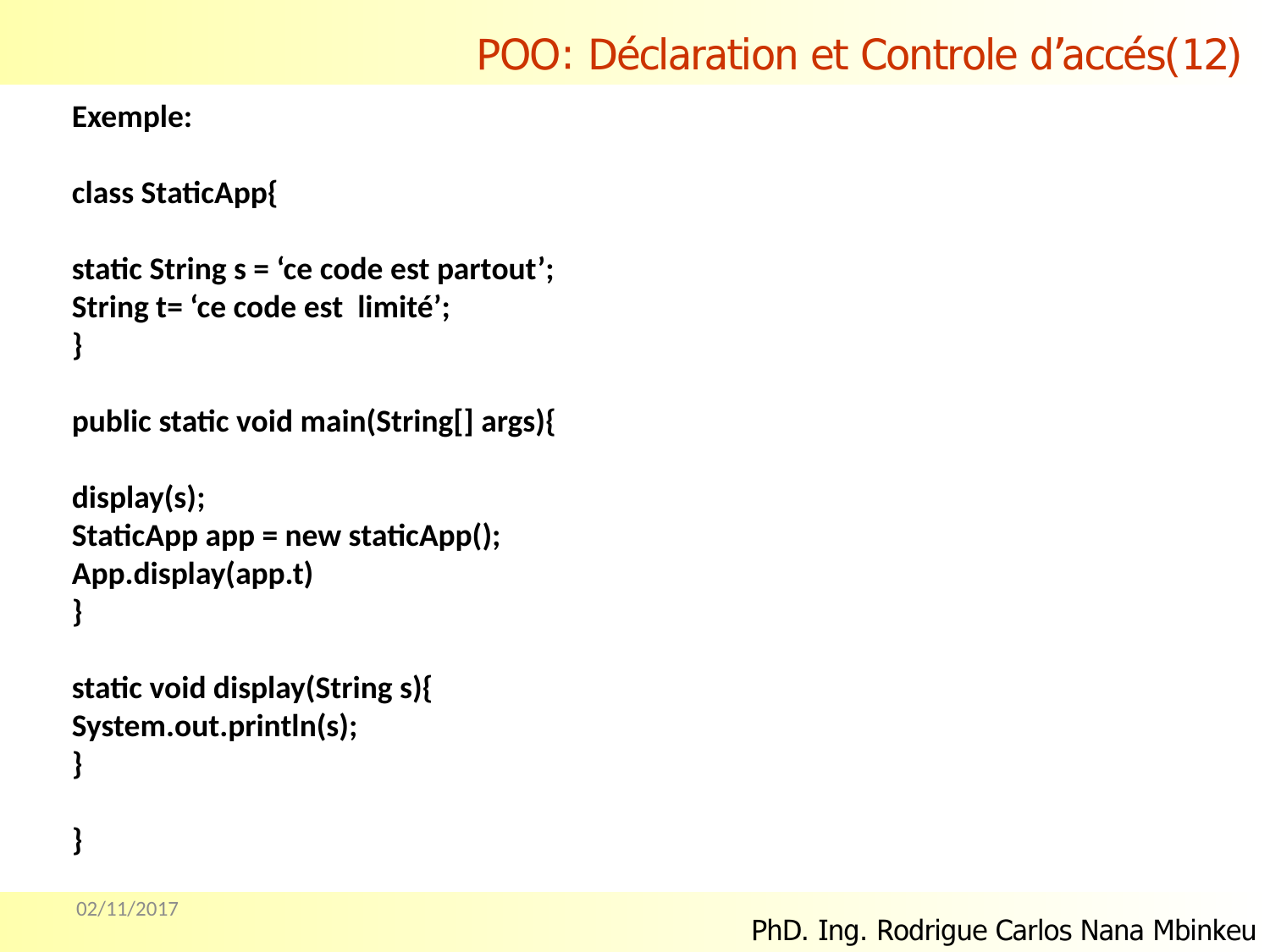

POO: Déclaration et Controle d’accés(12)
Exemple:

class StaticApp{

static String s = ‘ce code est partout’;
String t= ‘ce code est  limité’;
}

public static void main(String[] args){

display(s);
StaticApp app = new staticApp();
App.display(app.t)
}

static void display(String s){
System.out.println(s);
}

}

02/11/2017
31
PhD. Ing. Rodrigue Carlos Nana Mbinkeu